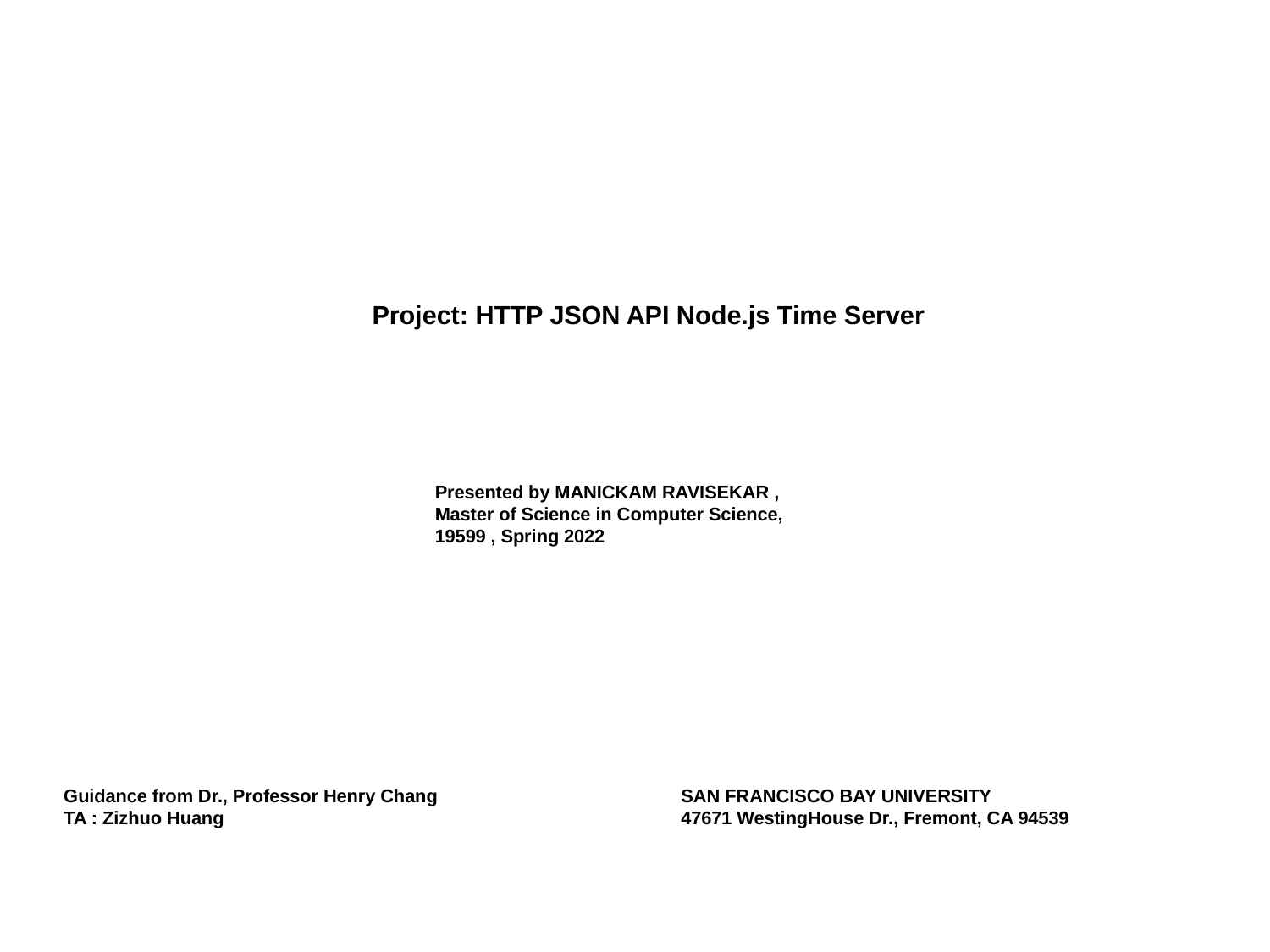

# Project: HTTP JSON API Node.js Time Server
Master Of Science
Presented by MANICKAM RAVISEKAR ,
Master of Science in Computer Science,
19599 , Spring 2022
Guidance from Dr., Professor Henry Chang
TA : Zizhuo Huang
SAN FRANCISCO BAY UNIVERSITY
47671 WestingHouse Dr., Fremont, CA 94539